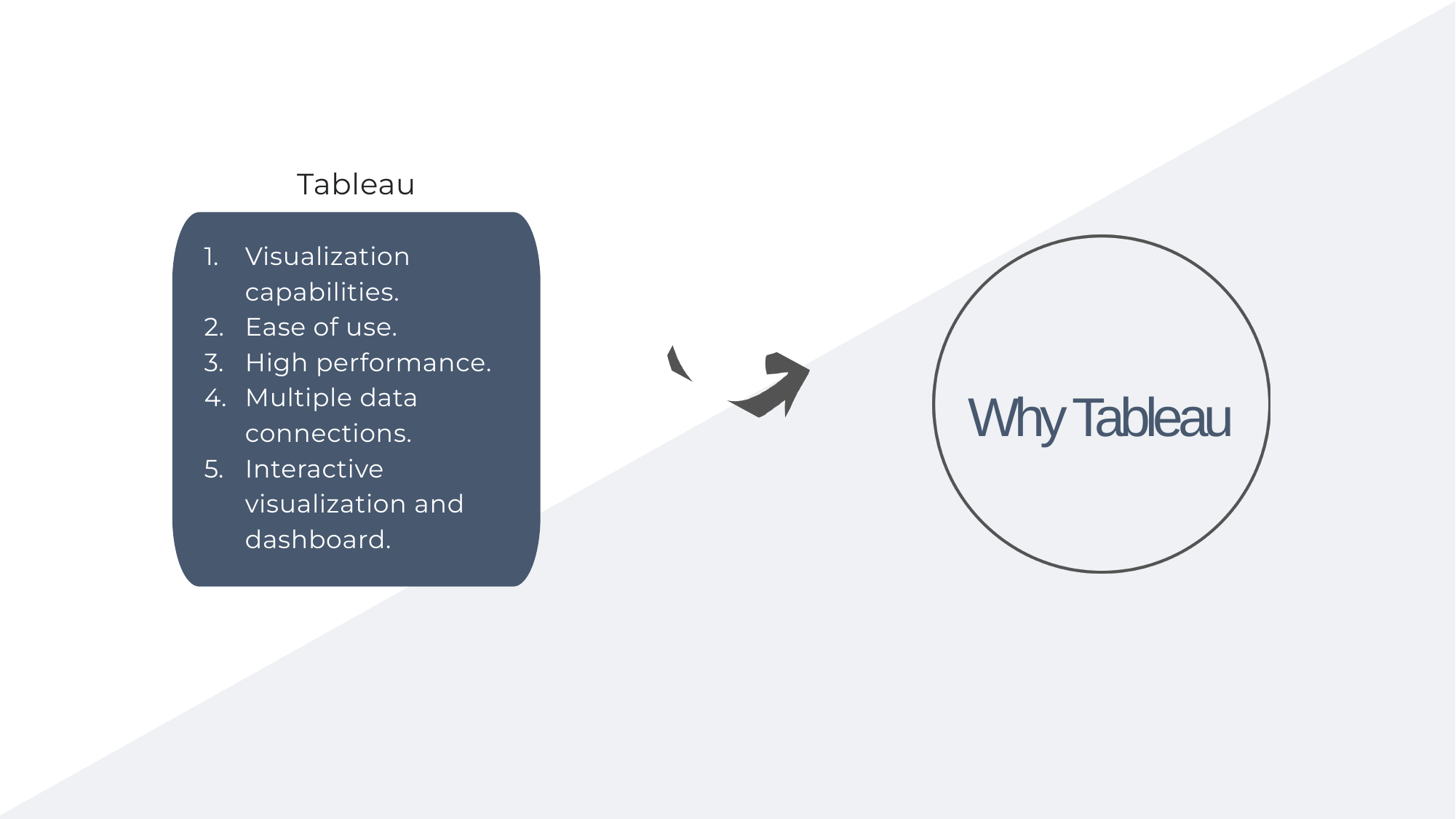

Tableau

Visualization capabilities.
Ease of use.
High performance.
Multiple data connections.
Interactive visualization and dashboard.

Why Tableau